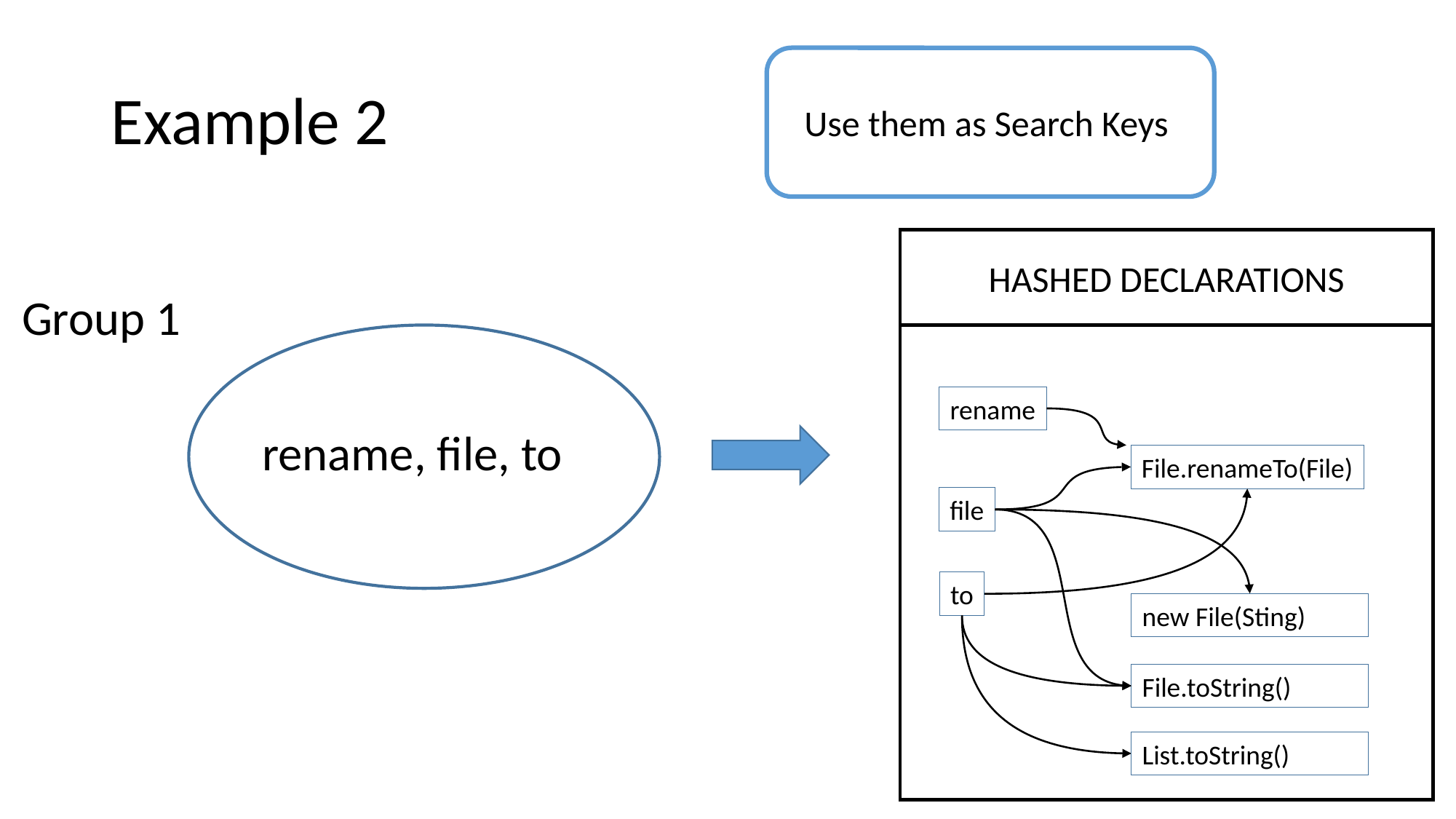

# Example 2
Use them as Search Keys

 Group 1

                       rename, file, to
HASHED DECLARATIONS

rename

File.renameTo(File)
file
to
new File(Sting)
File.toString()
List.toString()